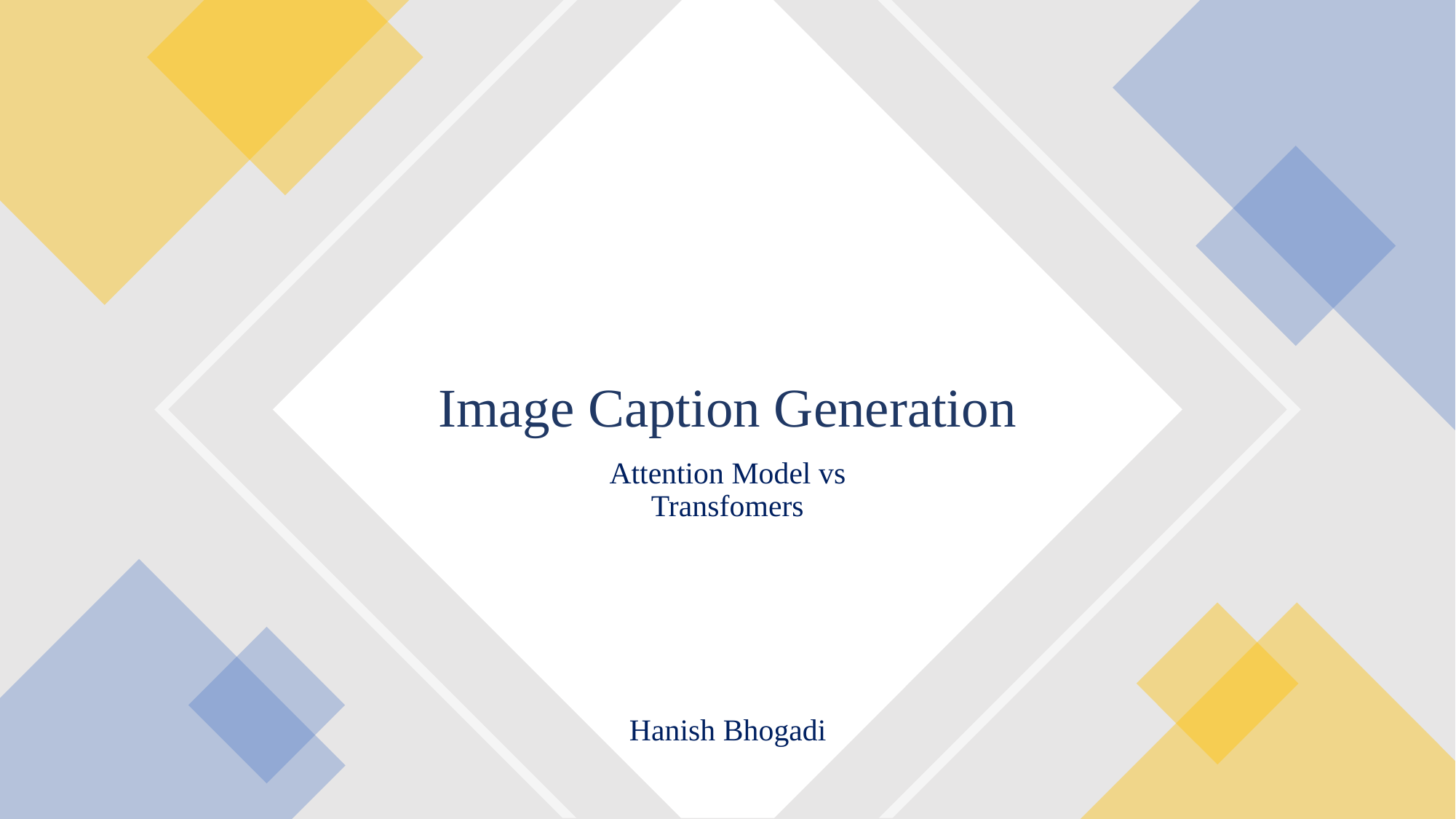

# Image Caption Generation
Attention Model vs Transfomers

Hanish Bhogadi